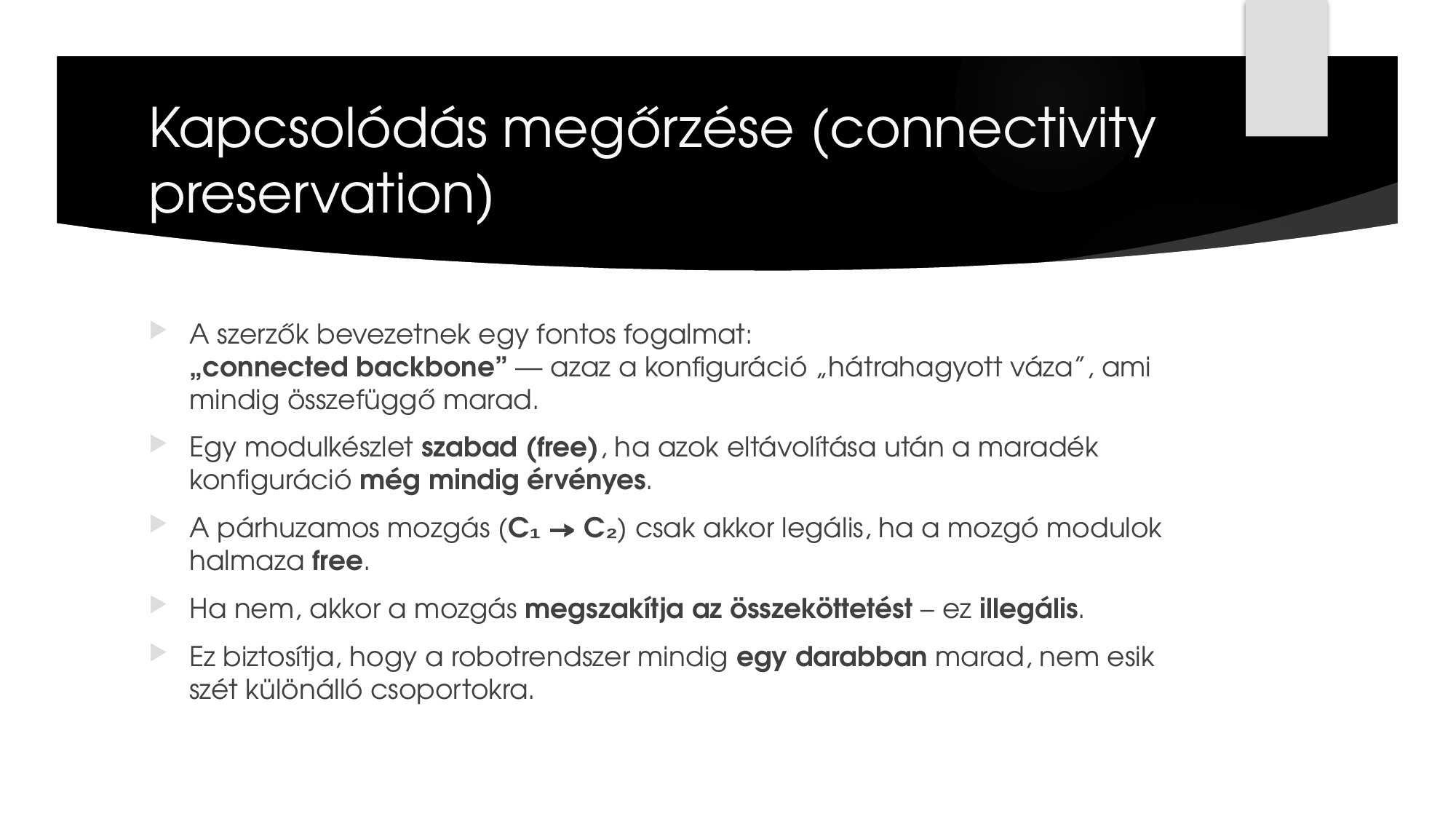

# Kapcsolódás megőrzése (connectivity preservation)
A szerzők bevezetnek egy fontos fogalmat:
„connected backbone” — azaz a konfiguráció „hátrahagyott váza”, ami mindig összefüggő marad.
Egy modulkészlet szabad (free), ha azok eltávolítása után a maradék konfiguráció még mindig érvényes.
A párhuzamos mozgás (C₁ → C₂) csak akkor legális, ha a mozgó modulok halmaza free.
Ha nem, akkor a mozgás megszakítja az összeköttetést – ez illegális.
Ez biztosítja, hogy a robotrendszer mindig egy darabban marad, nem esik szét különálló csoportokra.